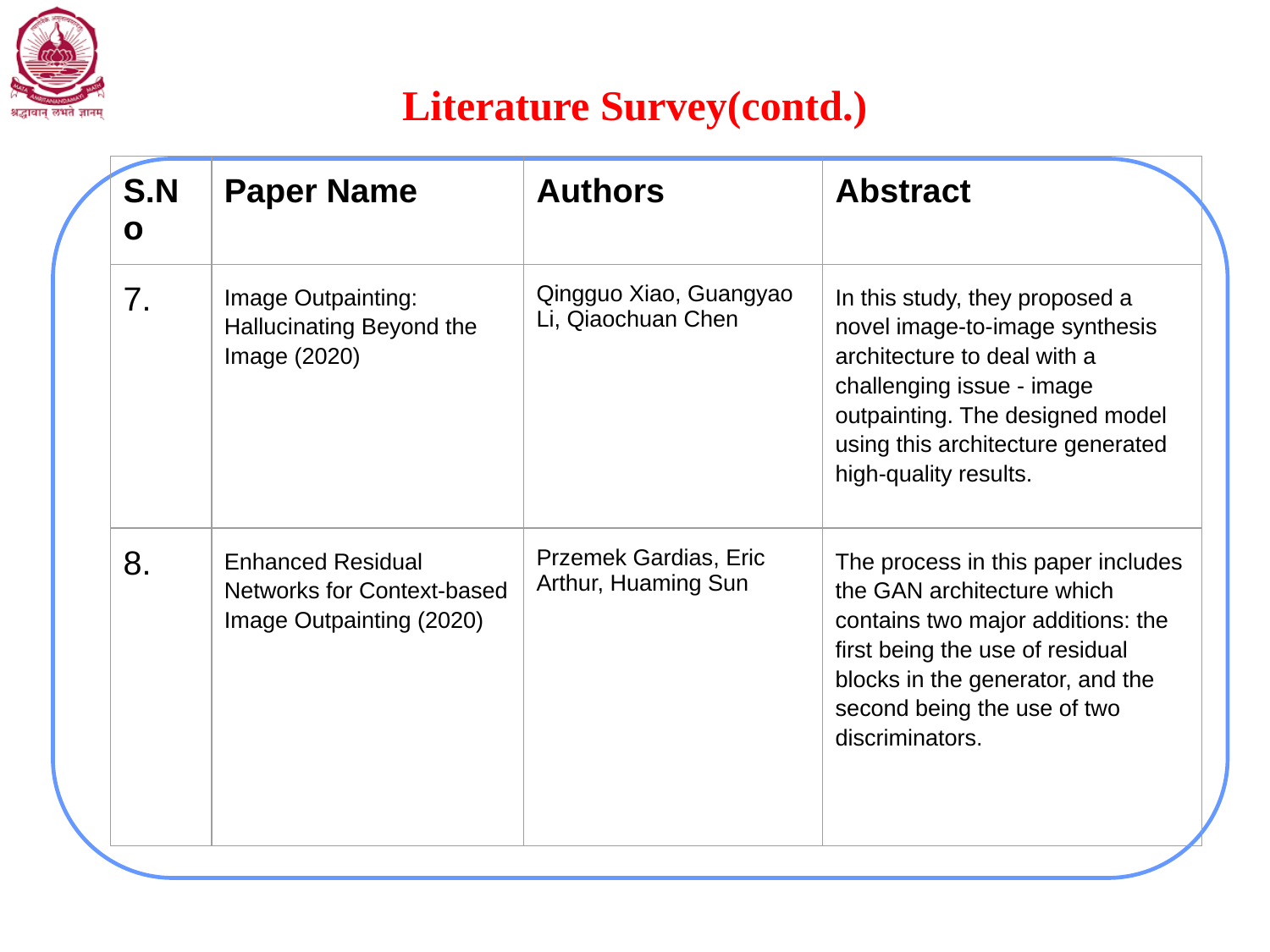

# Literature Survey(contd.)
| S.No | Paper Name | Authors | Abstract |
| --- | --- | --- | --- |
| 7. | Image Outpainting: Hallucinating Beyond the Image (2020) | Qingguo Xiao, Guangyao Li, Qiaochuan Chen | In this study, they proposed a novel image-to-image synthesis architecture to deal with a challenging issue - image outpainting. The designed model using this architecture generated high-quality results. |
| 8. | Enhanced Residual Networks for Context-based Image Outpainting (2020) | Przemek Gardias, Eric Arthur, Huaming Sun | The process in this paper includes the GAN architecture which contains two major additions: the first being the use of residual blocks in the generator, and the second being the use of two discriminators. |